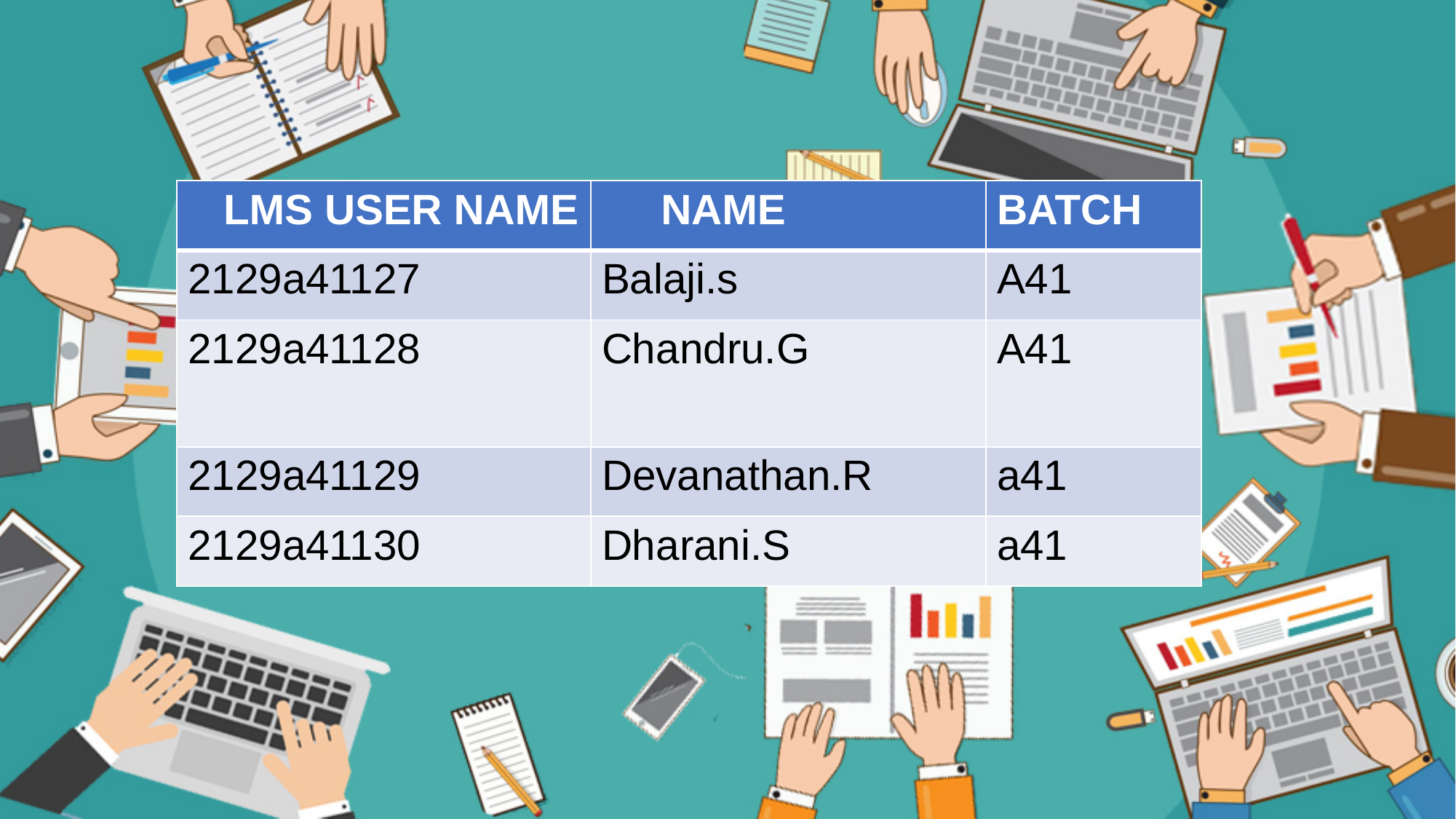

| LMS USER NAME | NAME | BATCH |
| --- | --- | --- |
| 2129a41127 | Balaji.s | A41 |
| 2129a41128 | Chandru.G | A41 |
| 2129a41129 | Devanathan.R | a41 |
| 2129a41130 | Dharani.S | a41 |